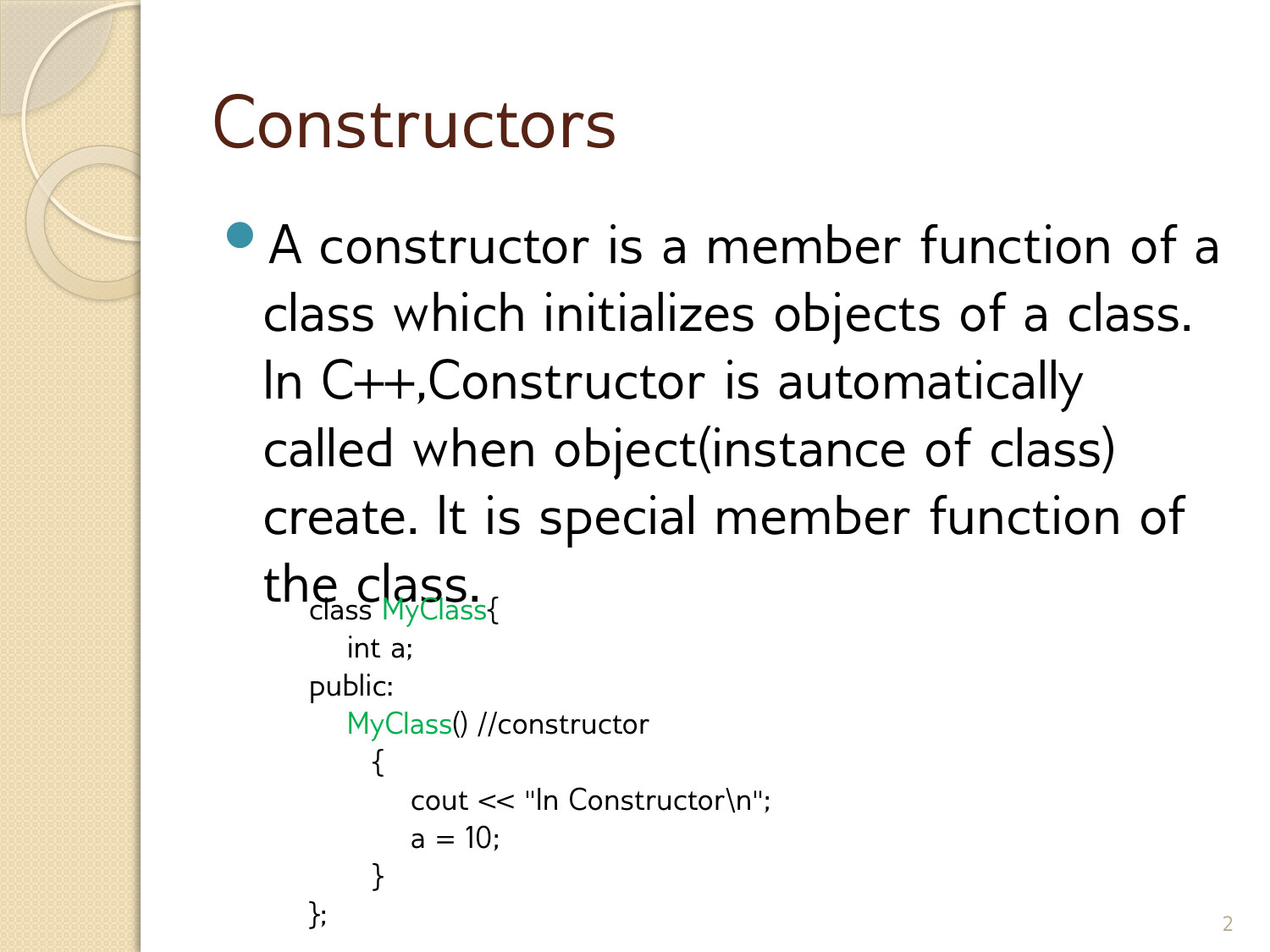

# Constructors
A constructor is a member function of a class which initializes objects of a class. In C++,Constructor is automatically called when object(instance of class) create. It is special member function of the class.
class MyClass{
    int a;
public:
    MyClass() //constructor
{
    cout << "In Constructor\n";
    a = 10;
}
};
2